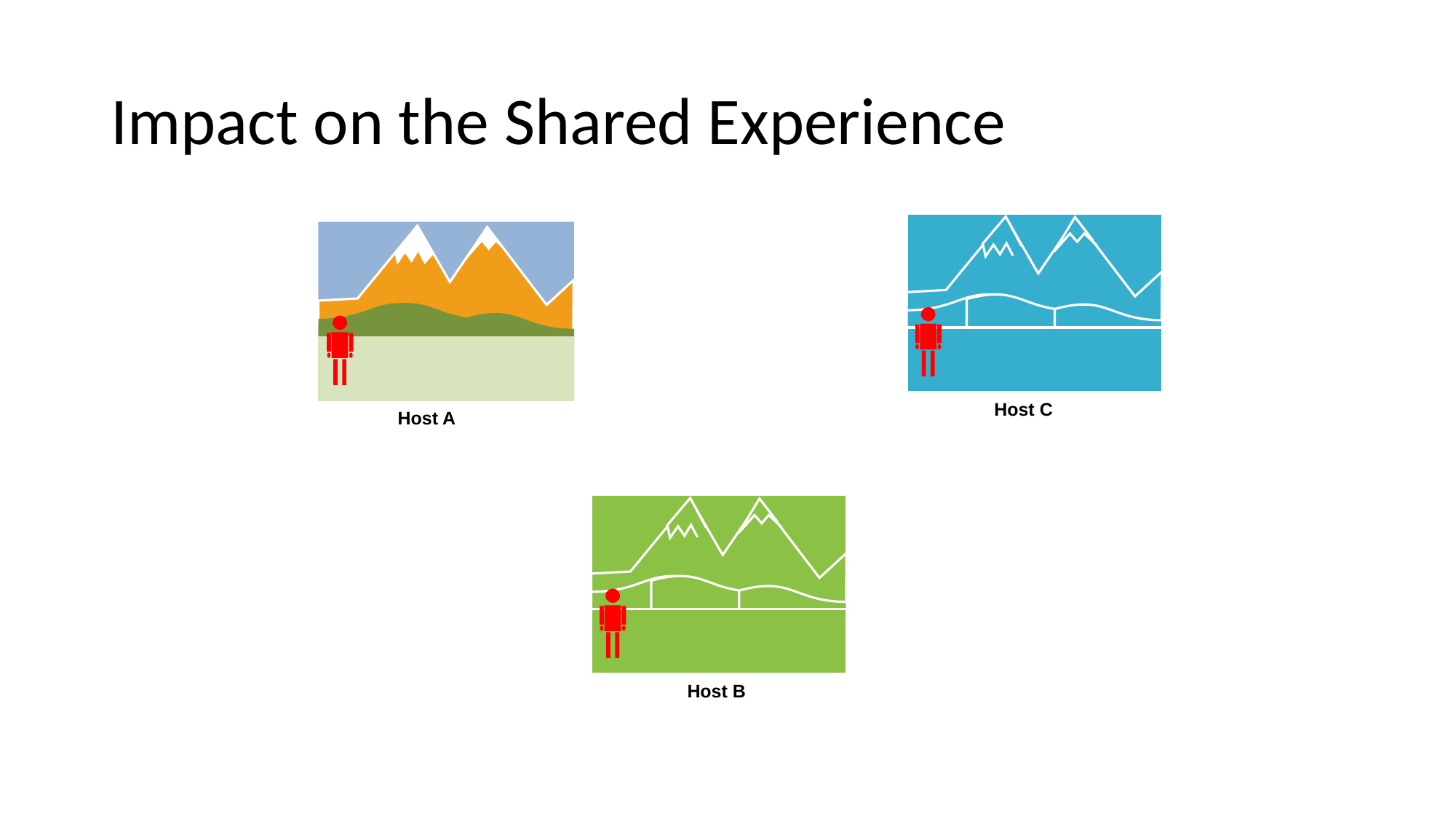

# Impact on the Shared Experience

Host C
Host A

Host B